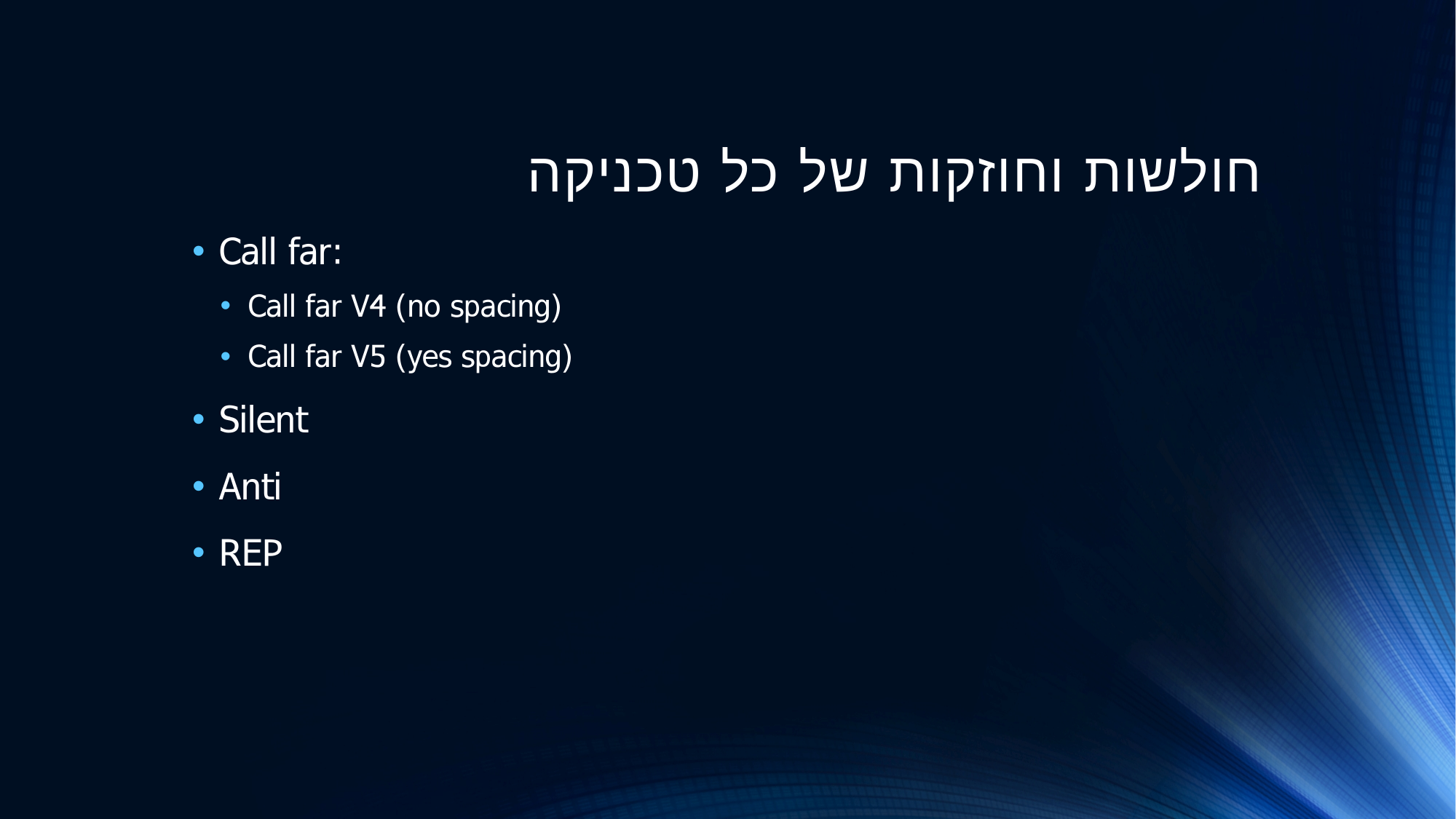

# חולשות וחוזקות של כל טכניקה
Call far:
Call far V4 (no spacing)
Call far V5 (yes spacing)
Silent
Anti
REP